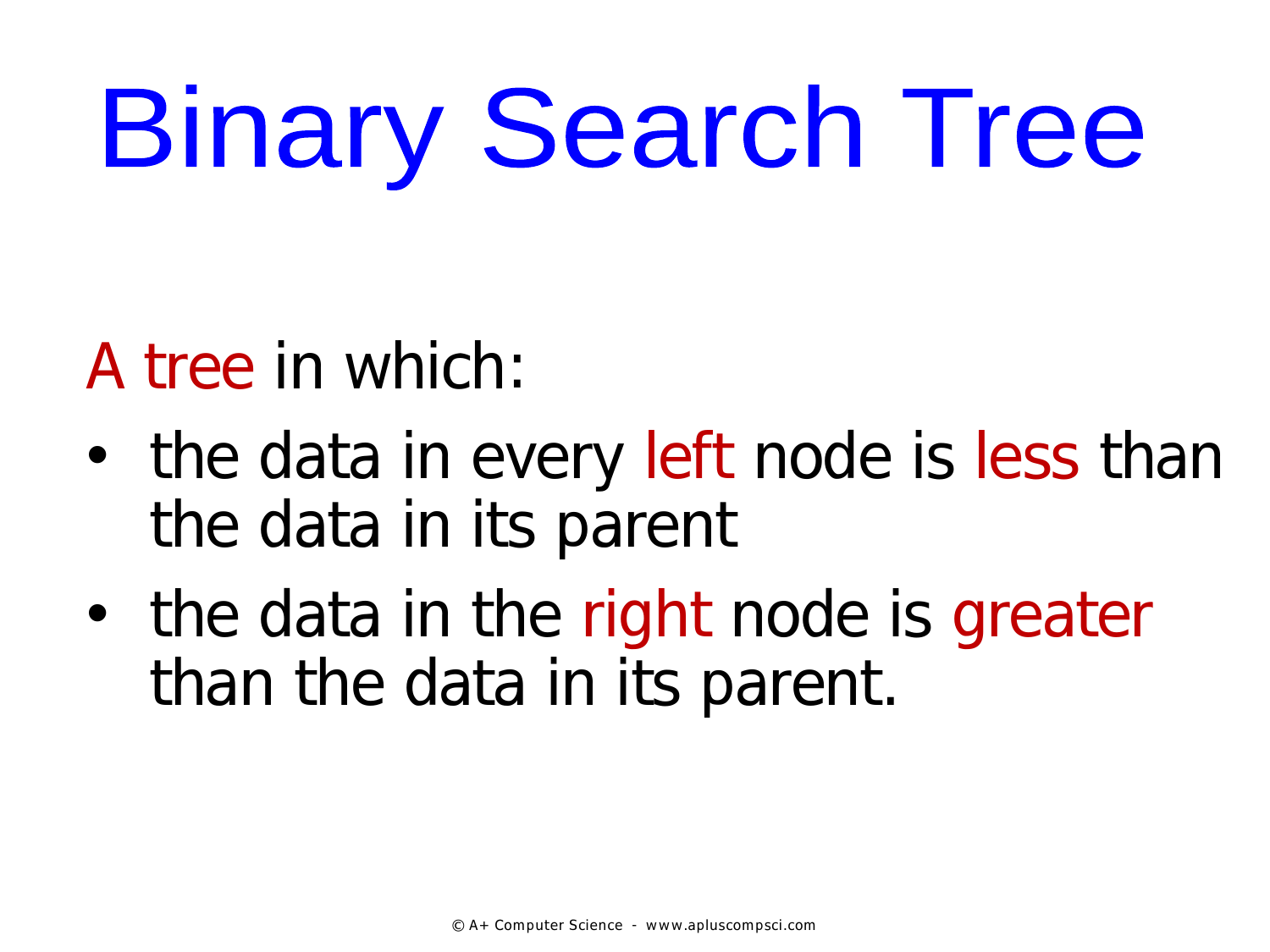

Binary Search Tree
A tree in which:
the data in every left node is less than the data in its parent
the data in the right node is greater than the data in its parent.

© A+ Computer Science  -  www.apluscompsci.com